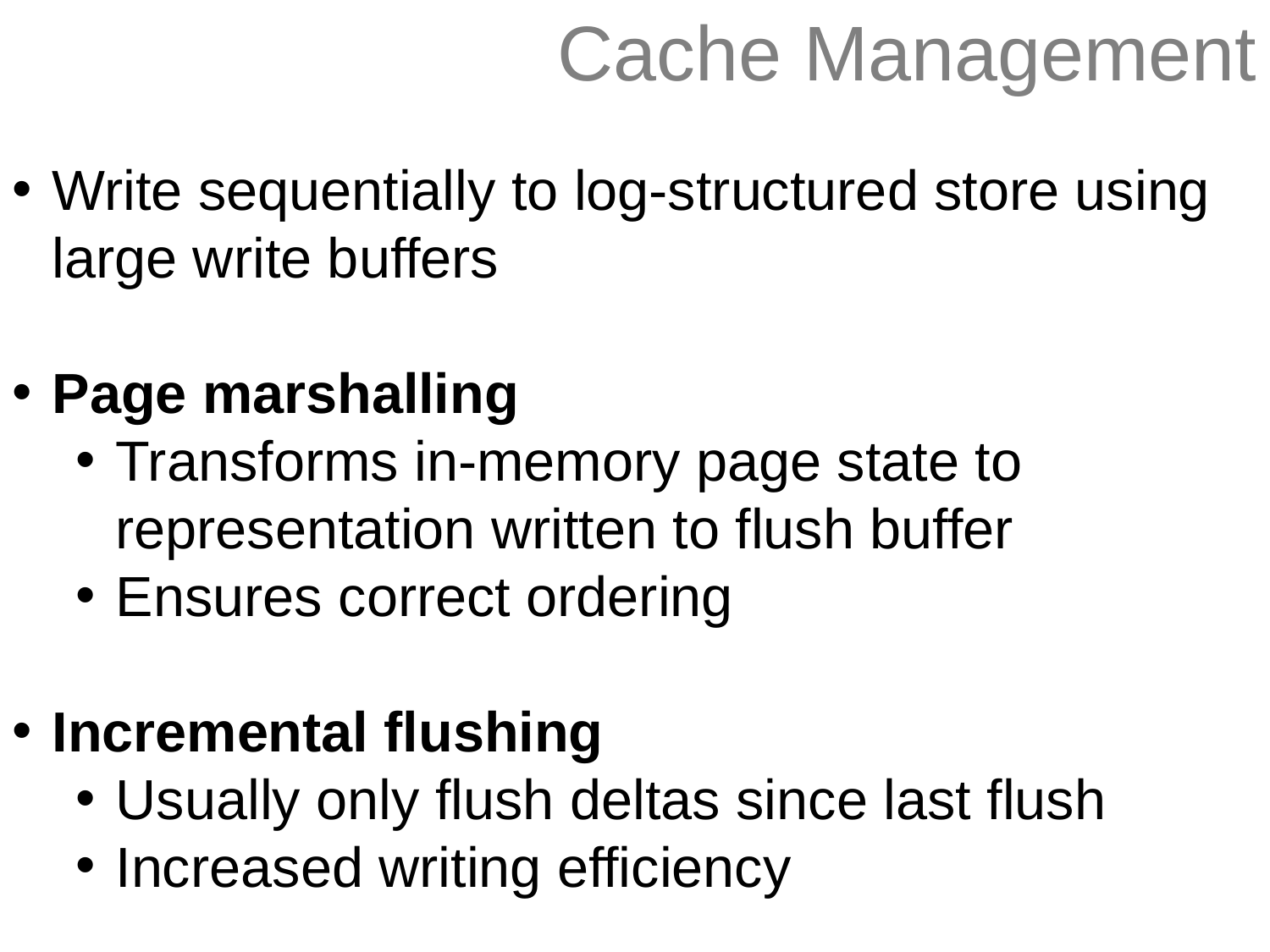

# Cache Management
Write sequentially to log-structured store using large write buffers

Page marshalling
Transforms in-memory page state to representation written to flush buffer
Ensures correct ordering
Incremental flushing
Usually only flush deltas since last flush
Increased writing efficiency